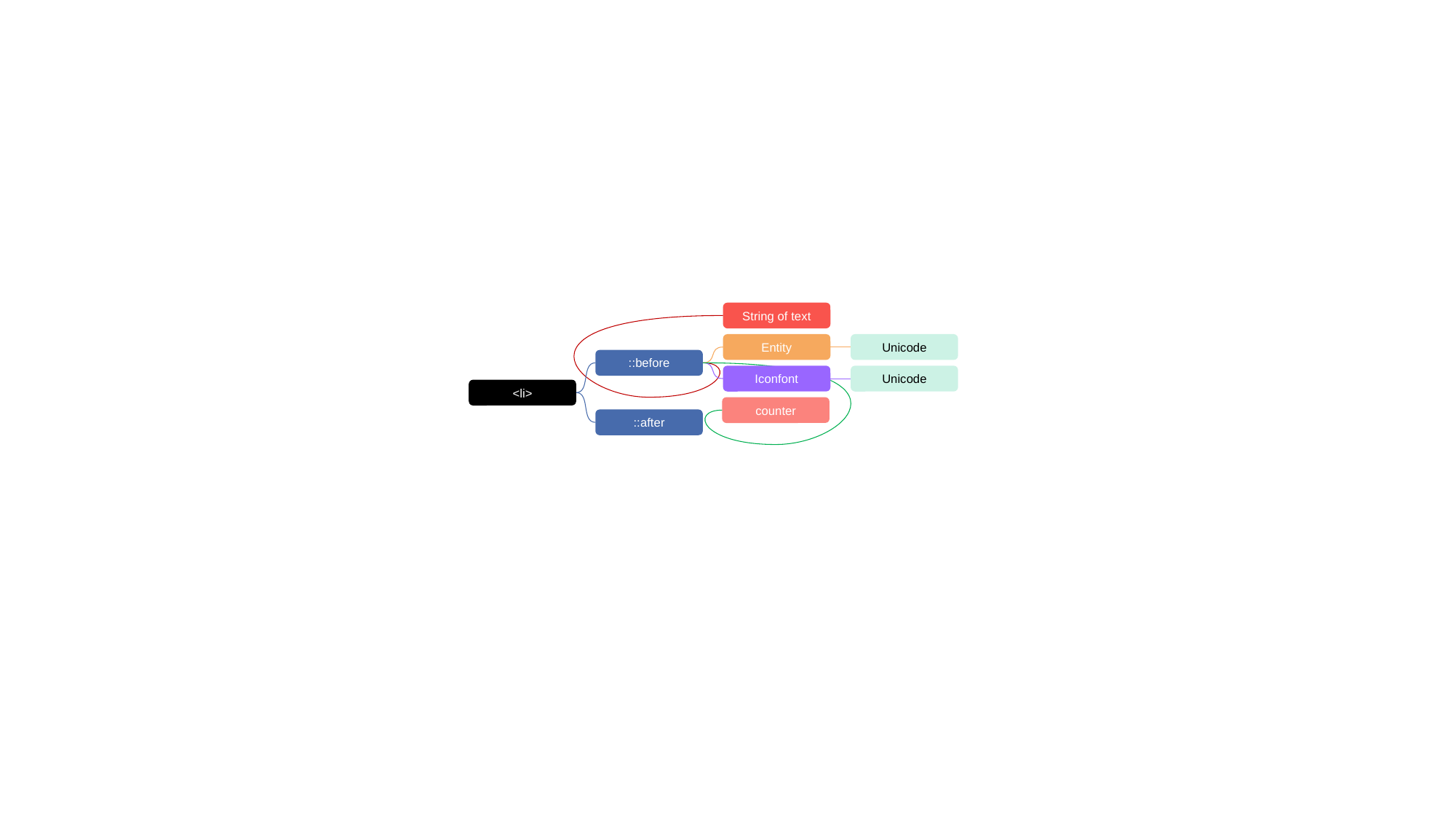

String of text
Entity
Unicode
::before
Iconfont
Unicode
<li>
counter
::after